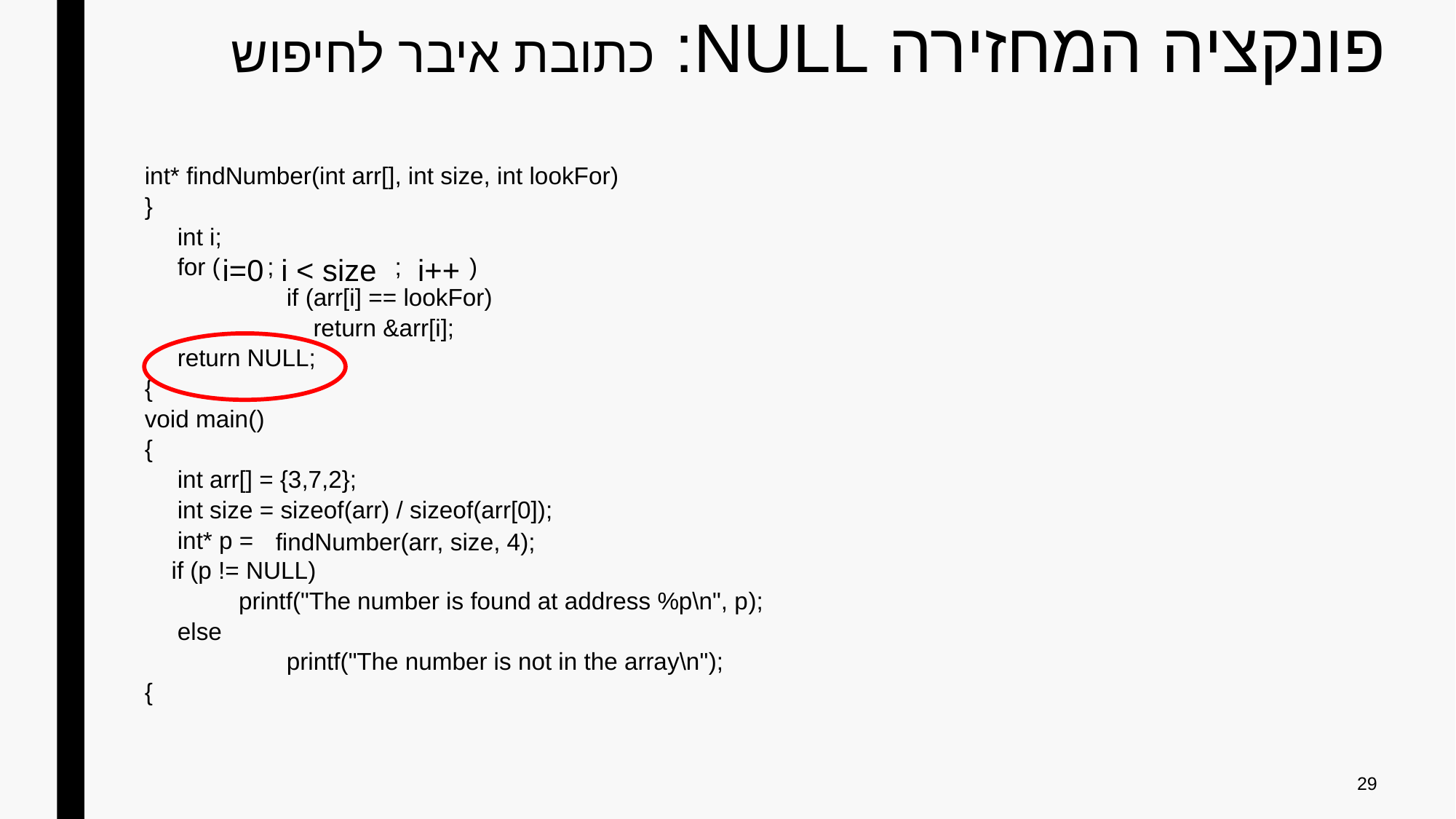

# פונקציה המחזירה NULL: כתובת איבר לחיפוש
int* findNumber(int arr[], int size, int lookFor)
}
	int i;
	for (       ;                  ;          )
		if (arr[i] == lookFor)
		    return &arr[i];
	return NULL;
{
void main()
{
	int arr[] = {3,7,2};
	int size = sizeof(arr) / sizeof(arr[0]);
	int* p =
    if (p != NULL)
              printf("The number is found at address %p\n", p);
	else
		printf("The number is not in the array\n");
{
i=0
i < size
i++

findNumber(arr, size, 4);
29